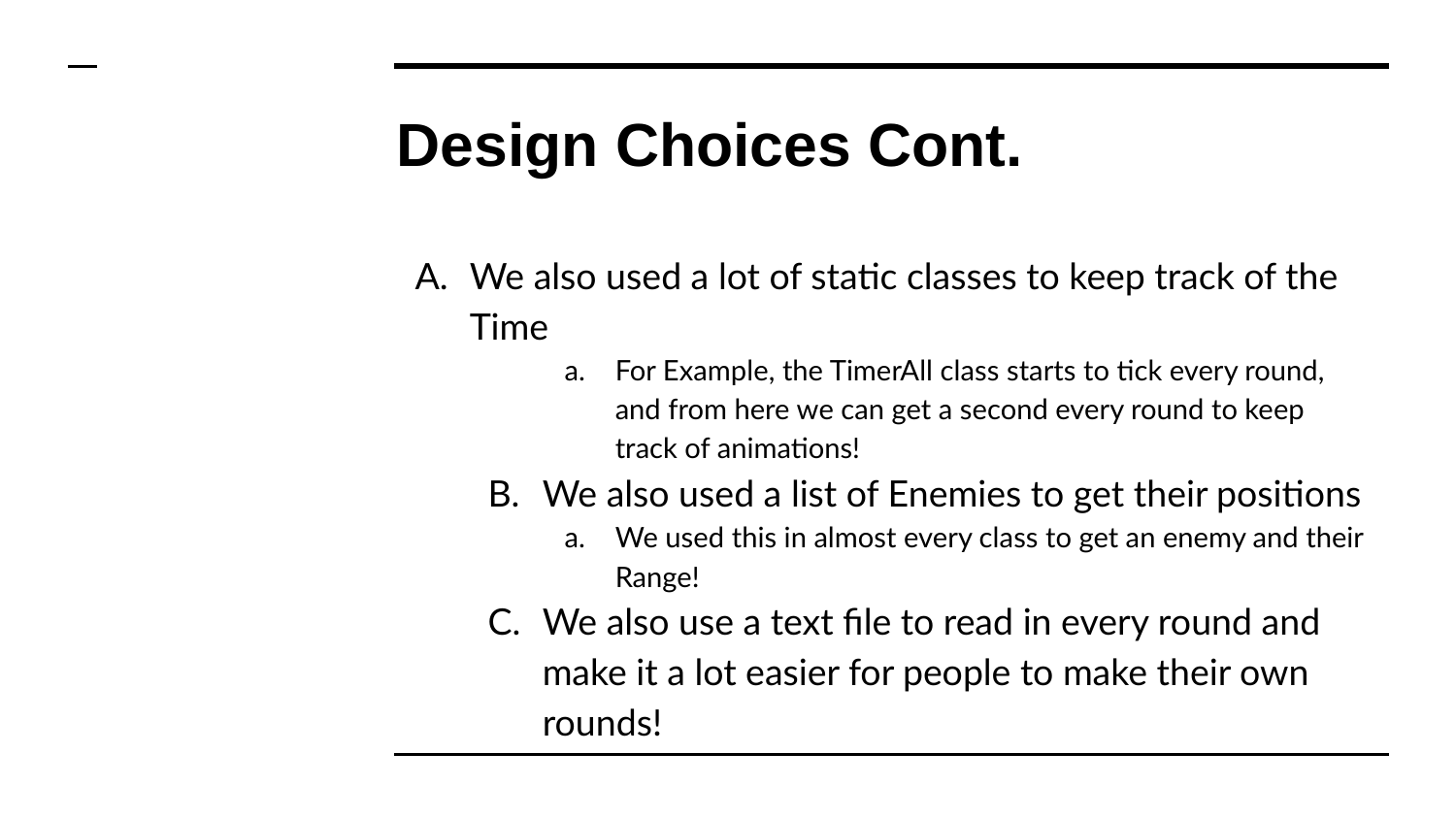

# Design Choices Cont.
We also used a lot of static classes to keep track of the Time
For Example, the TimerAll class starts to tick every round, and from here we can get a second every round to keep track of animations!
We also used a list of Enemies to get their positions
We used this in almost every class to get an enemy and their Range!
We also use a text file to read in every round and make it a lot easier for people to make their own rounds!